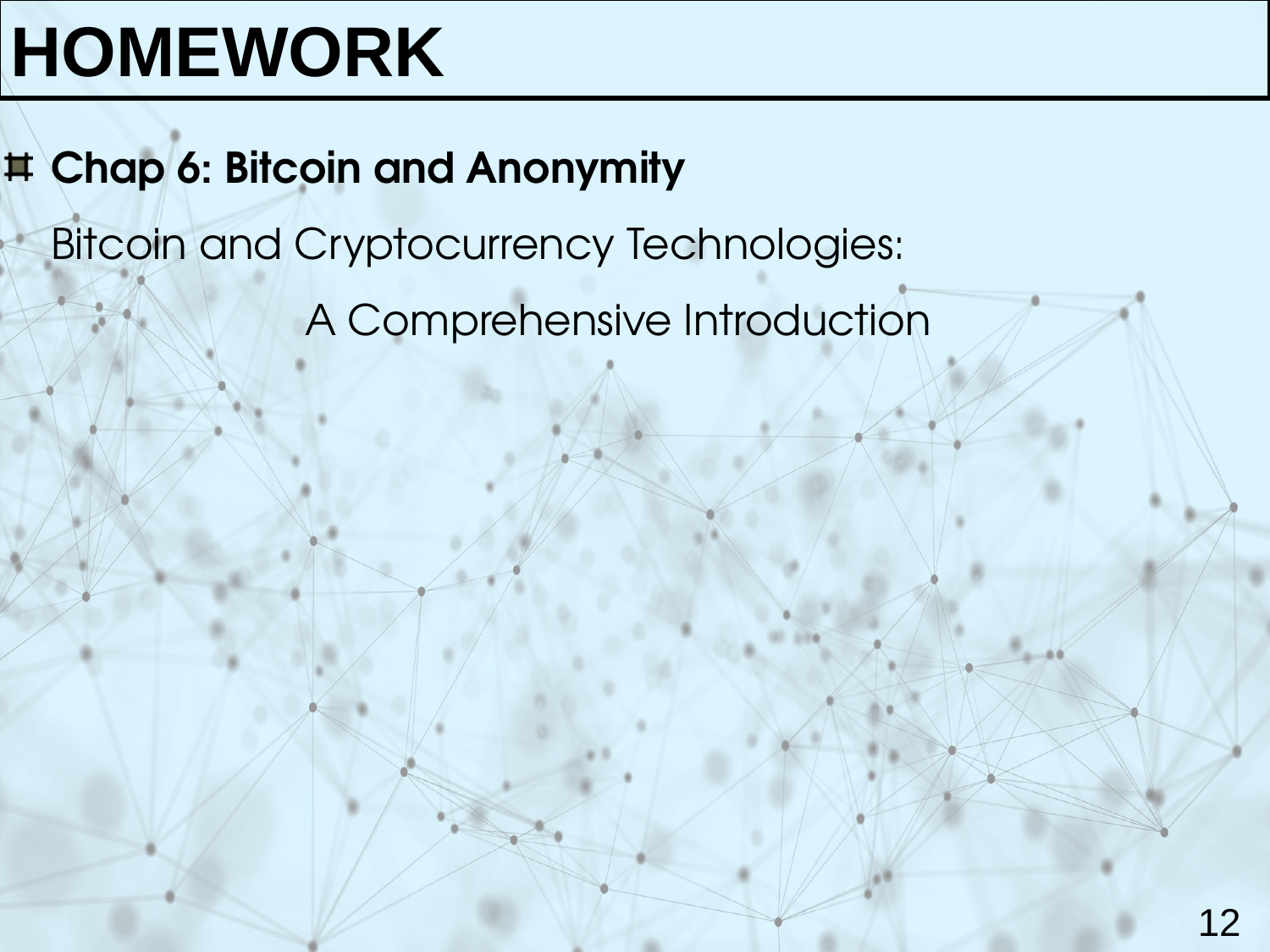

Homework
Chap 6: Bitcoin and Anonymity
Bitcoin and Cryptocurrency Technologies:
		A Comprehensive Introduction
12